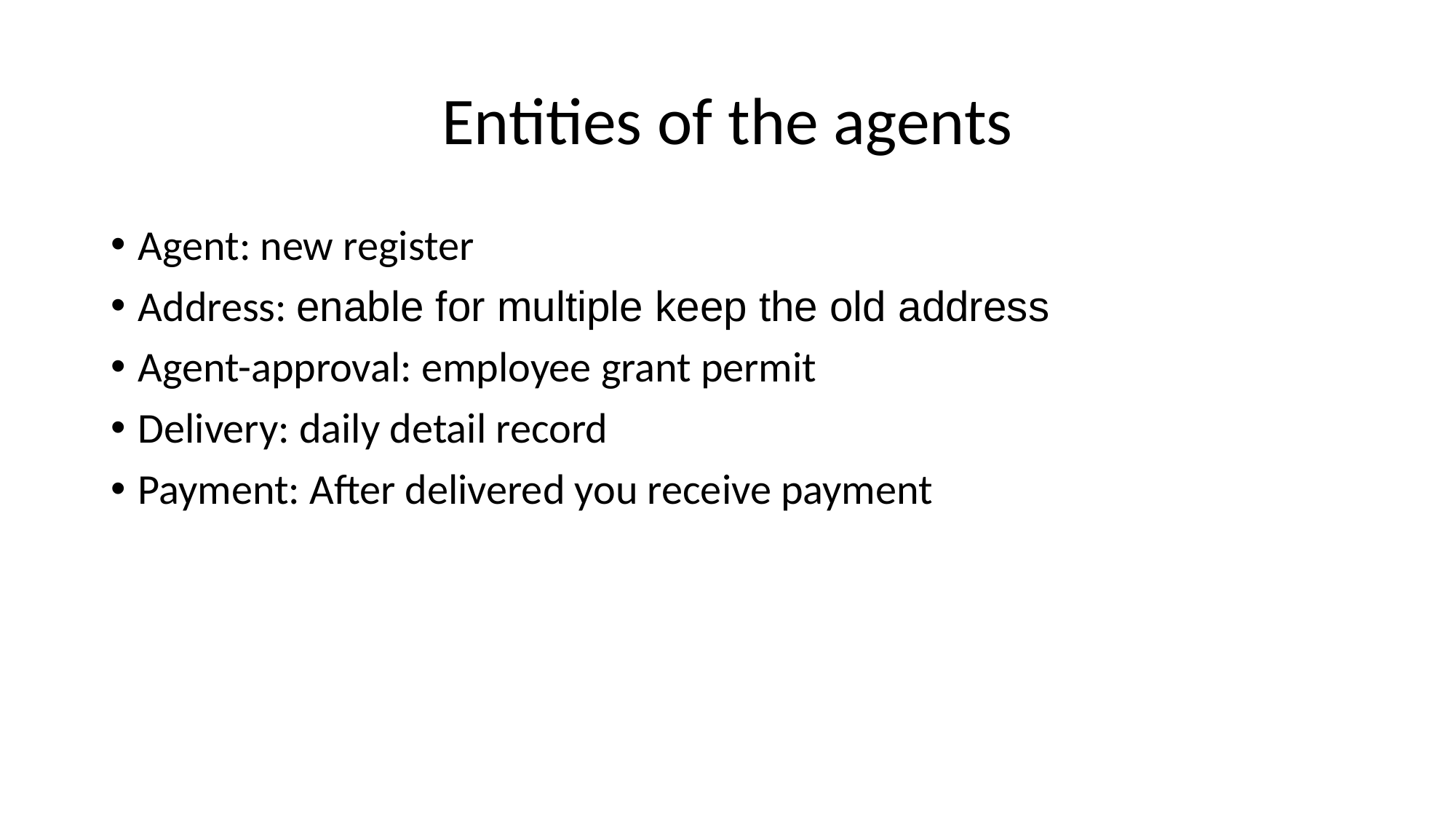

# Entities of the agents
Agent: new register
Address: enable for multiple keep the old address
Agent-approval: employee grant permit
Delivery: daily detail record
Payment: After delivered you receive payment